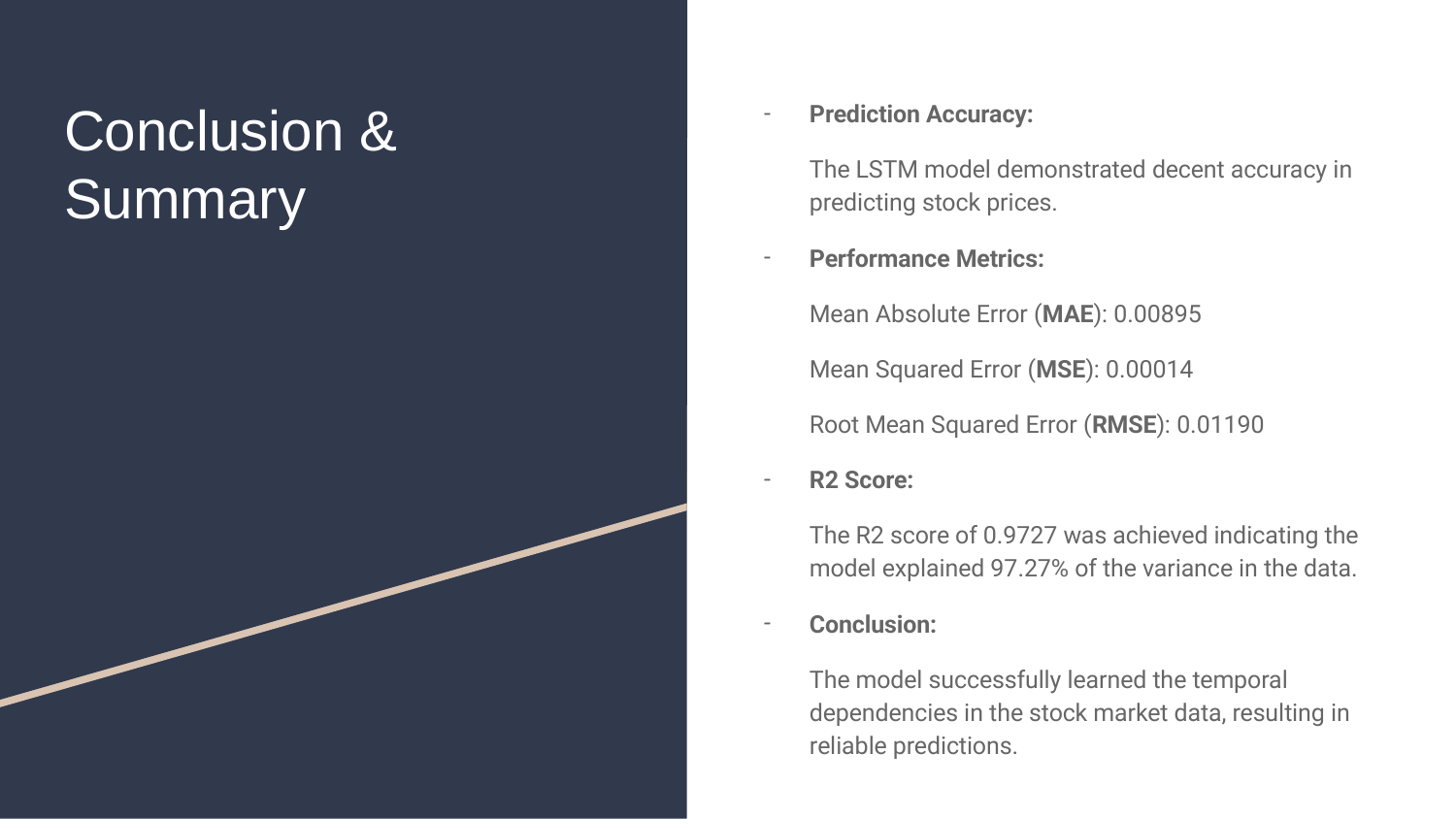

# Conclusion & Summary
Prediction Accuracy:
The LSTM model demonstrated decent accuracy in predicting stock prices.
Performance Metrics:
Mean Absolute Error (MAE): 0.00895
Mean Squared Error (MSE): 0.00014
Root Mean Squared Error (RMSE): 0.01190
R2 Score:
The R2 score of 0.9727 was achieved indicating the model explained 97.27% of the variance in the data.
Conclusion:
The model successfully learned the temporal dependencies in the stock market data, resulting in reliable predictions.